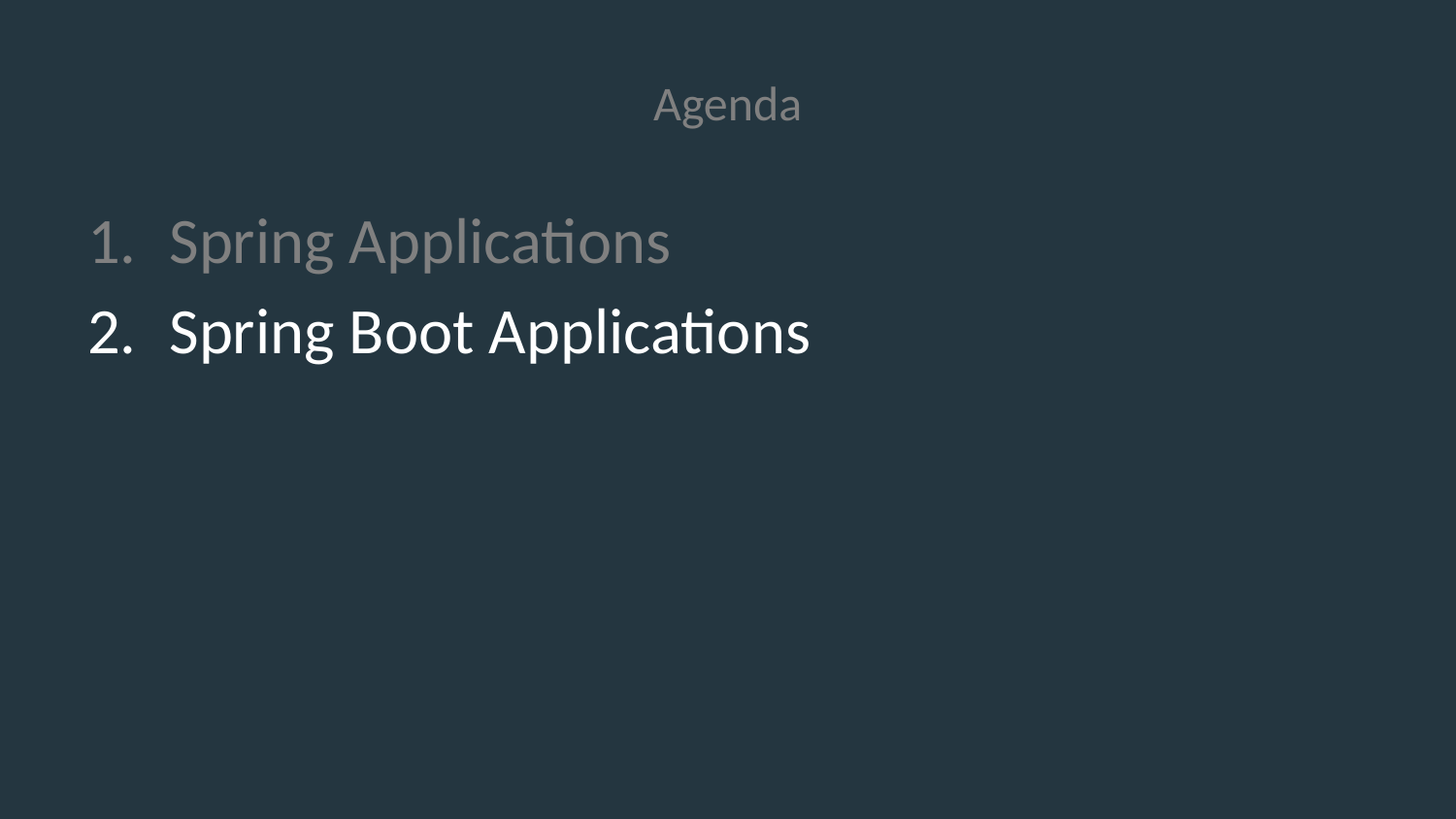

# Agenda
Spring Applications
Spring Boot Applications